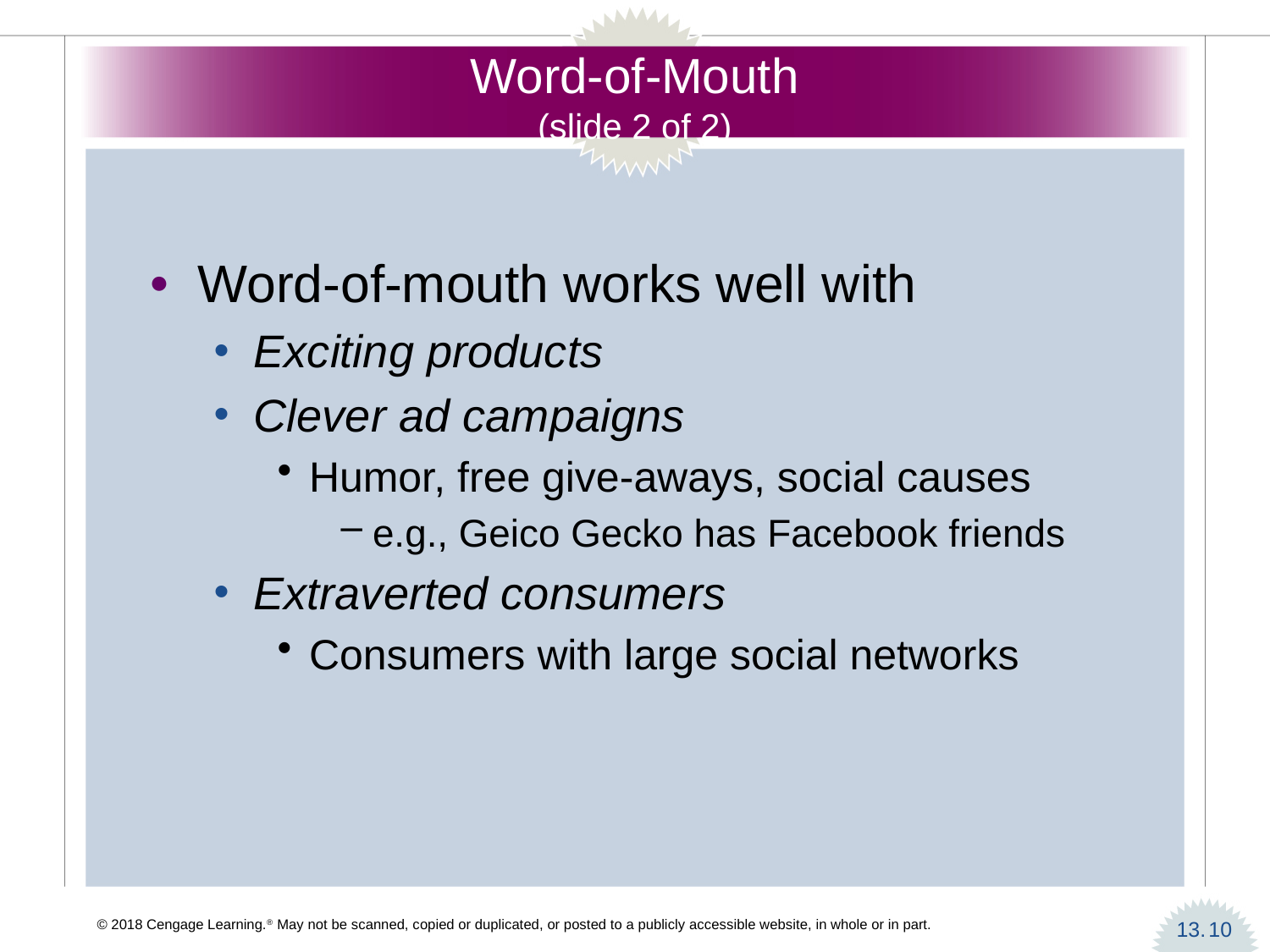

# Word-of-Mouth (slide 2 of 2)
Word-of-mouth works well with
Exciting products
Clever ad campaigns
Humor, free give-aways, social causes
e.g., Geico Gecko has Facebook friends
Extraverted consumers
Consumers with large social networks
10